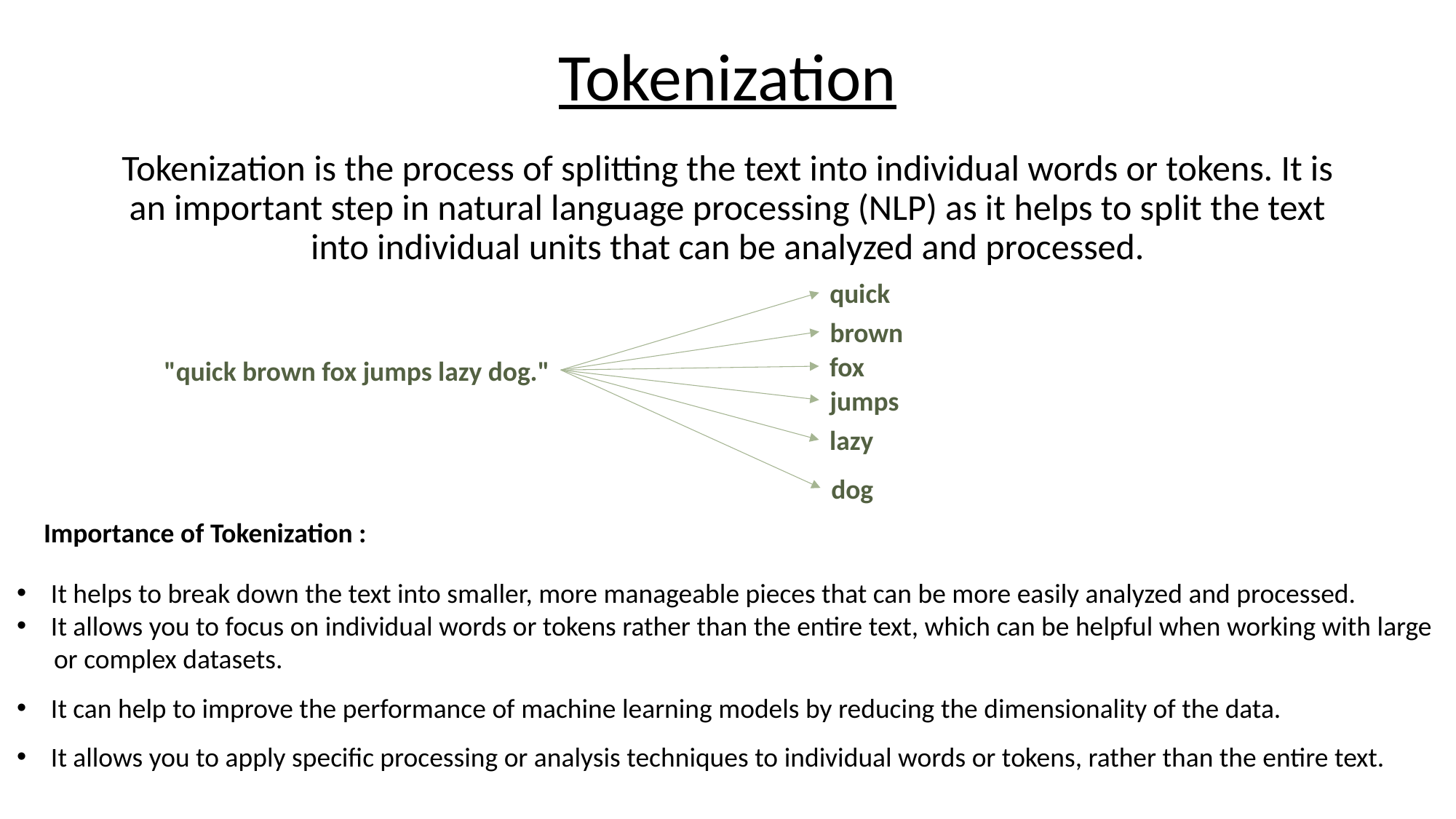

# Tokenization
Tokenization is the process of splitting the text into individual words or tokens. It is an important step in natural language processing (NLP) as it helps to split the text into individual units that can be analyzed and processed.
quick
brown
fox
"quick brown fox jumps lazy dog."
jumps
lazy
dog
Importance of Tokenization :
It helps to break down the text into smaller, more manageable pieces that can be more easily analyzed and processed.
It allows you to focus on individual words or tokens rather than the entire text, which can be helpful when working with large
      or complex datasets.
It can help to improve the performance of machine learning models by reducing the dimensionality of the data.
It allows you to apply specific processing or analysis techniques to individual words or tokens, rather than the entire text.